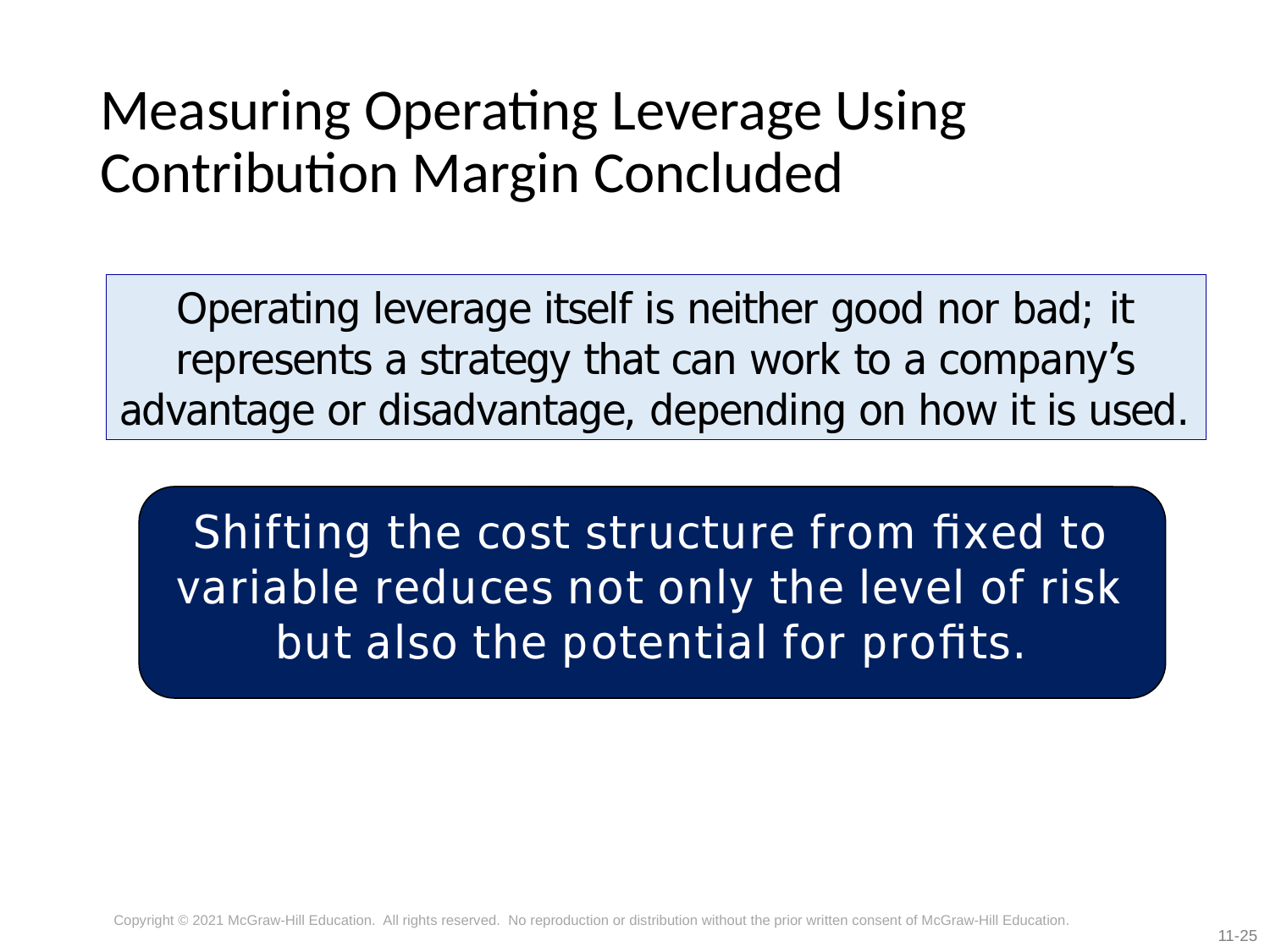

# Measuring Operating Leverage Using Contribution Margin Concluded
Operating leverage itself is neither good nor bad; it represents a strategy that can work to a company’s advantage or disadvantage, depending on how it is used.
Shifting the cost structure from fixed to variable reduces not only the level of risk but also the potential for profits.